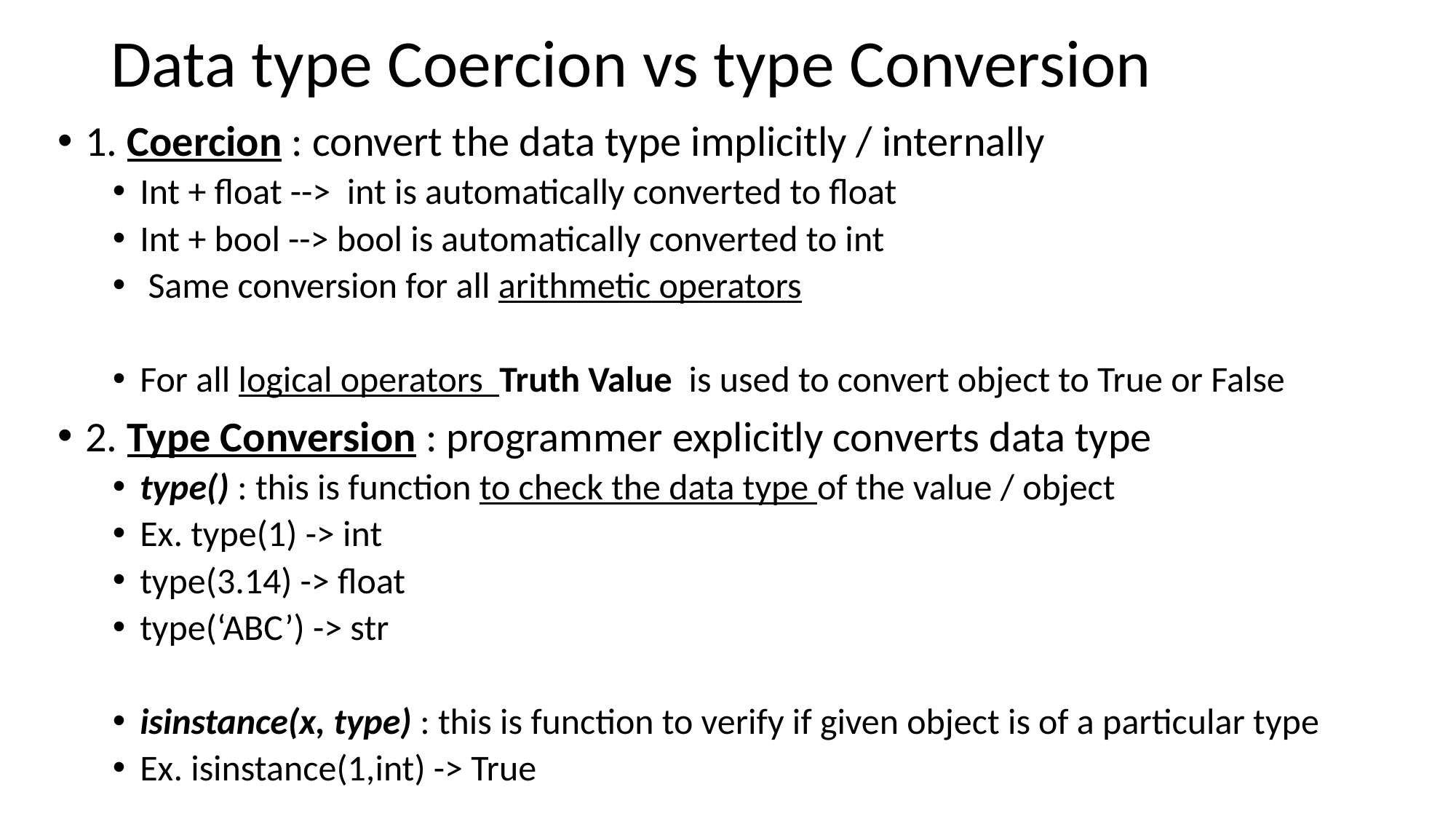

# Data type Coercion vs type Conversion
1. Coercion : convert the data type implicitly / internally
Int + float -->  int is automatically converted to float
Int + bool --> bool is automatically converted to int
 Same conversion for all arithmetic operators

For all logical operators  Truth Value  is used to convert object to True or False
2. Type Conversion : programmer explicitly converts data type
type() : this is function to check the data type of the value / object
Ex. type(1) -> int
type(3.14) -> float
type(‘ABC’) -> str

isinstance(x, type) : this is function to verify if given object is of a particular type
Ex. isinstance(1,int) -> True